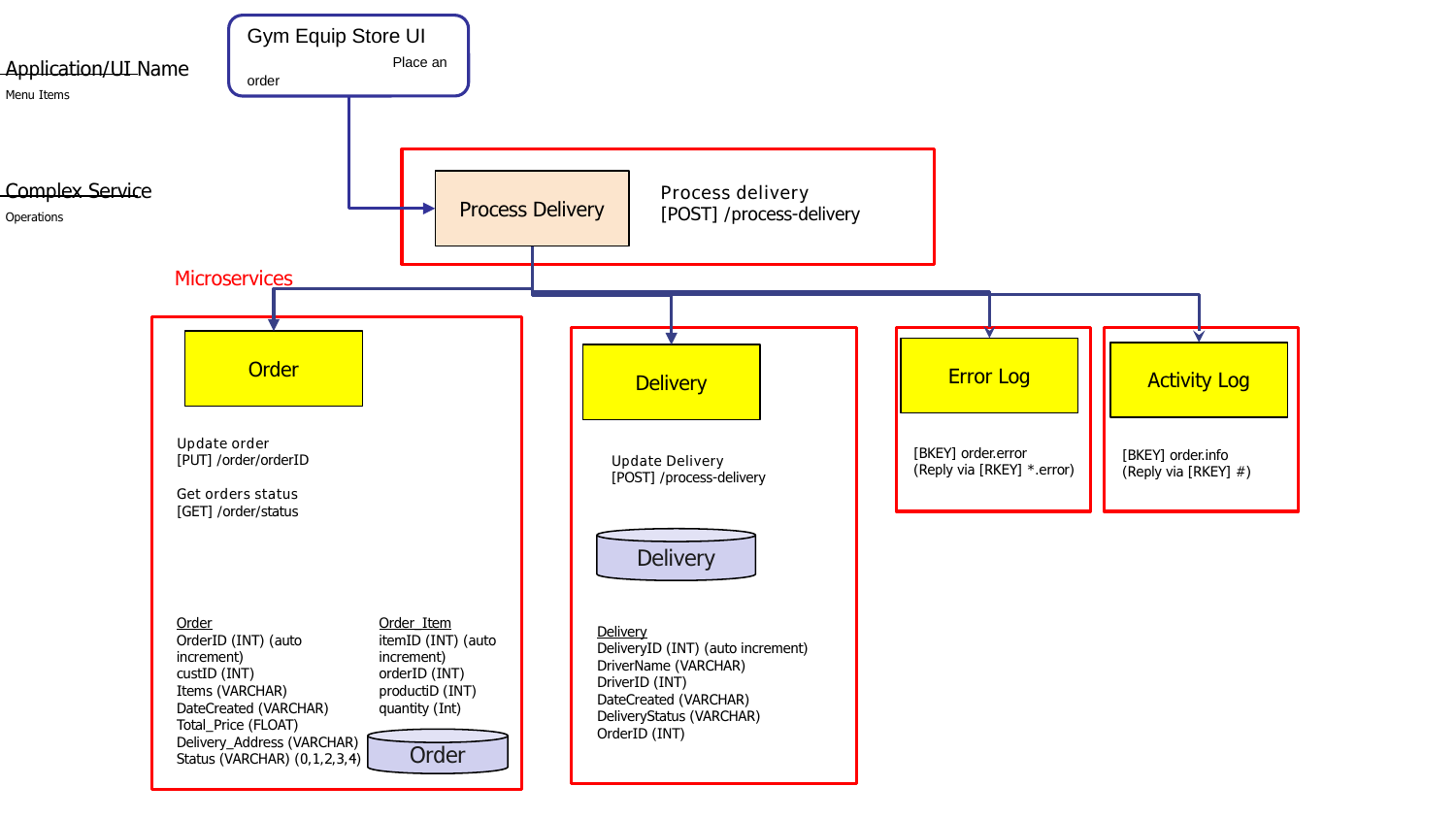

Gym Equip Store UI
	Place an order
Application/UI Name
Menu Items

Complex Service
Operations
Process Delivery
Process delivery
[POST] /process-delivery
Microservices

Order
Error Log
Activity Log
Delivery
Update order
[PUT] /order/orderID

Get orders status
[GET] /order/status
[BKEY] order.error
(Reply via [RKEY] *.error)
[BKEY] order.info
(Reply via [RKEY] #)

Update Delivery
[POST] /process-delivery
Delivery
Order
OrderID (INT) (auto increment)
custID (INT)
Items (VARCHAR)
DateCreated (VARCHAR)
Total_Price (FLOAT)
Delivery_Address (VARCHAR)
Status (VARCHAR) (0,1,2,3,4)
Order_Item
itemID (INT) (auto increment)
orderID (INT)
productiD (INT)
quantity (Int)
Delivery
DeliveryID (INT) (auto increment)
DriverName (VARCHAR)
DriverID (INT)
DateCreated (VARCHAR)
DeliveryStatus (VARCHAR)
OrderID (INT)

Order